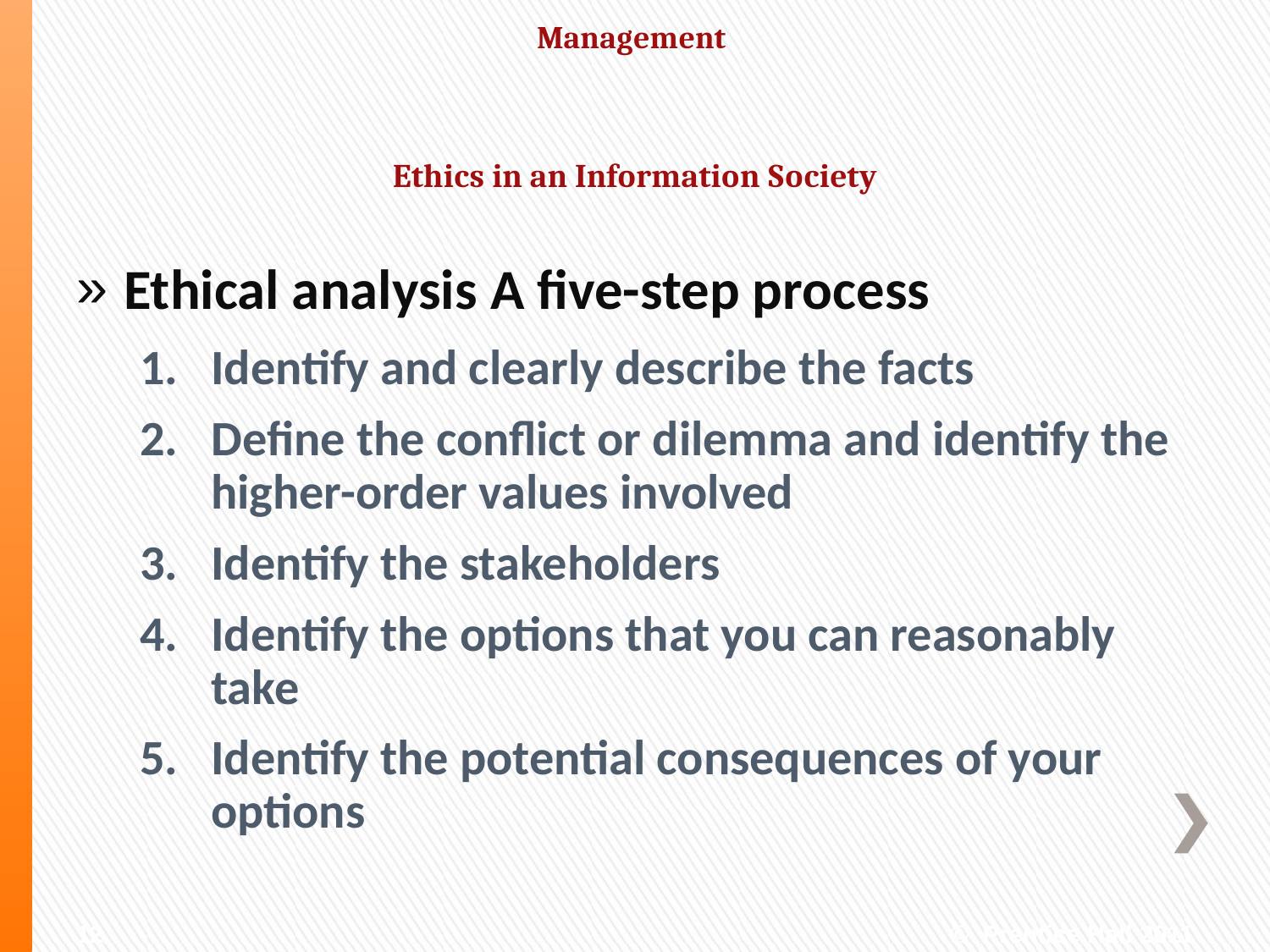

#
Ethics in an Information Society
Ethical analysis A five-step process
Identify and clearly describe the facts
Define the conflict or dilemma and identify the higher-order values involved
Identify the stakeholders
Identify the options that you can reasonably take
Identify the potential consequences of your options

12
©  Prentice Hall 2011